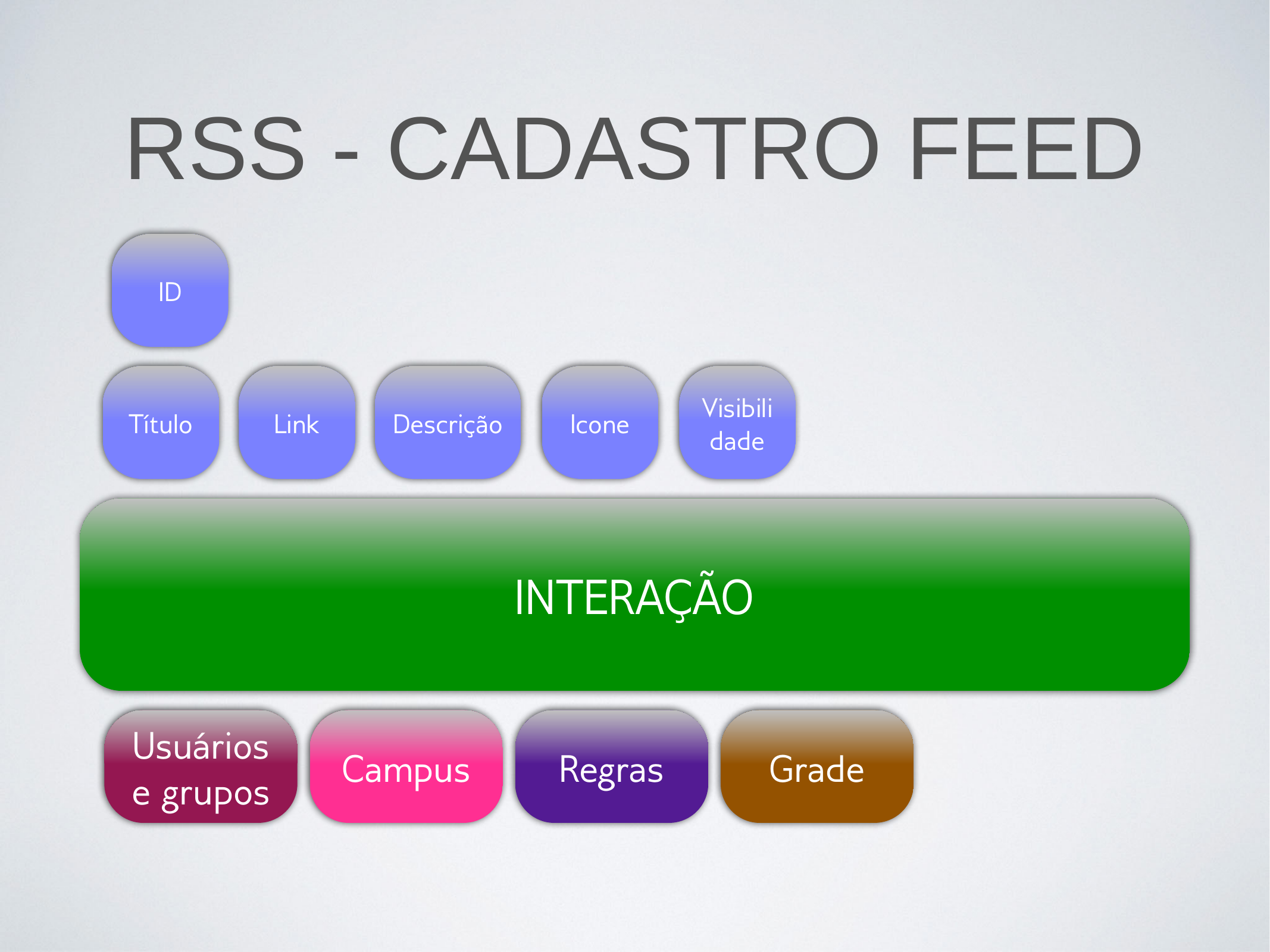

# RSS - Cadastro FEED
ID
Título
Link
Descrição
Icone
Visibilidade
INTERAÇÃO
Usuários e grupos
Campus
Regras
Grade